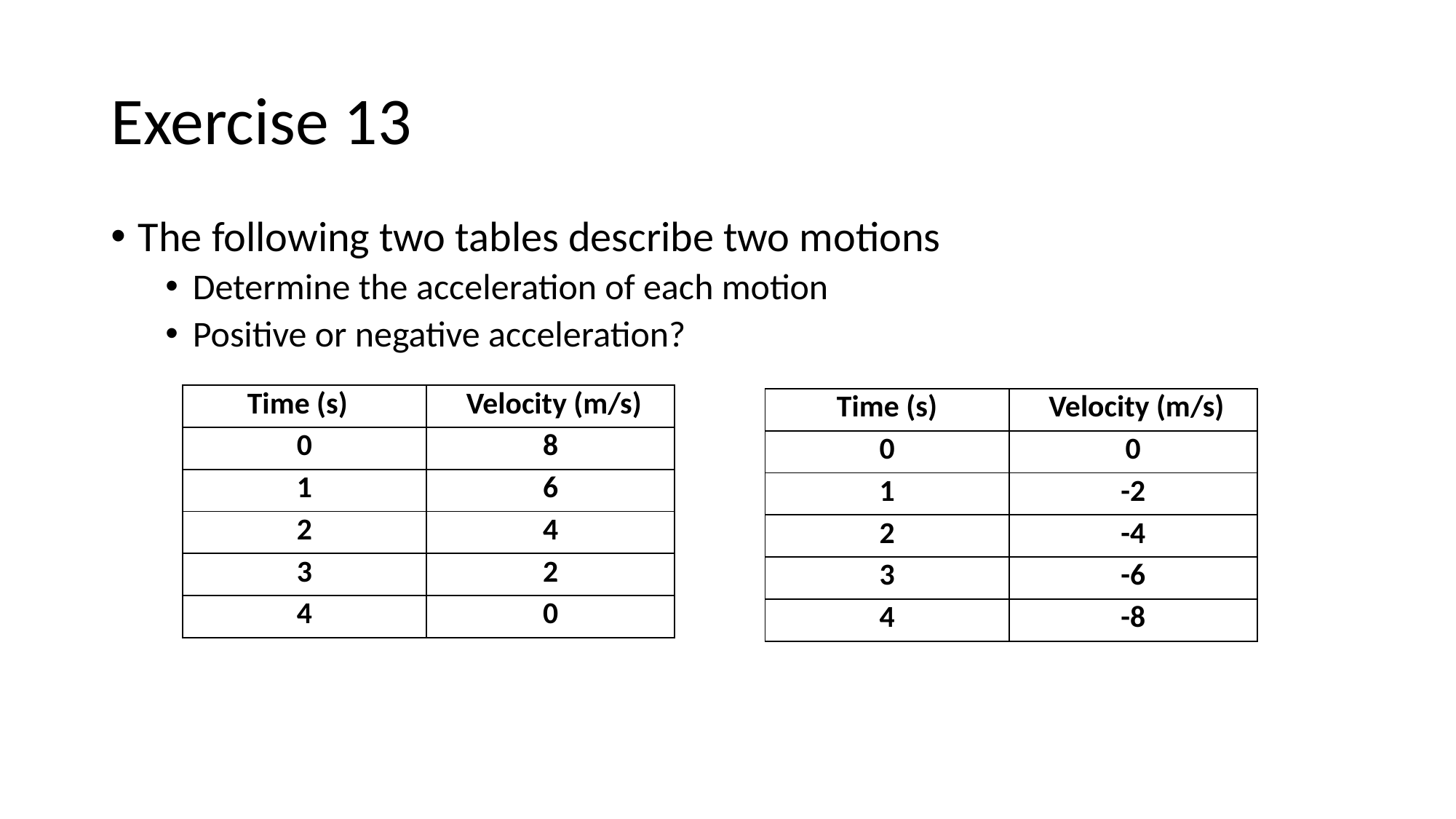

# Exercise 13
The following two tables describe two motions
Determine the acceleration of each motion
Positive or negative acceleration?
| Time (s) | Velocity (m/s) |
| --- | --- |
| 0 | 8 |
| 1 | 6 |
| 2 | 4 |
| 3 | 2 |
| 4 | 0 |
| Time (s) | Velocity (m/s) |
| --- | --- |
| 0 | 0 |
| 1 | -2 |
| 2 | -4 |
| 3 | -6 |
| 4 | -8 |